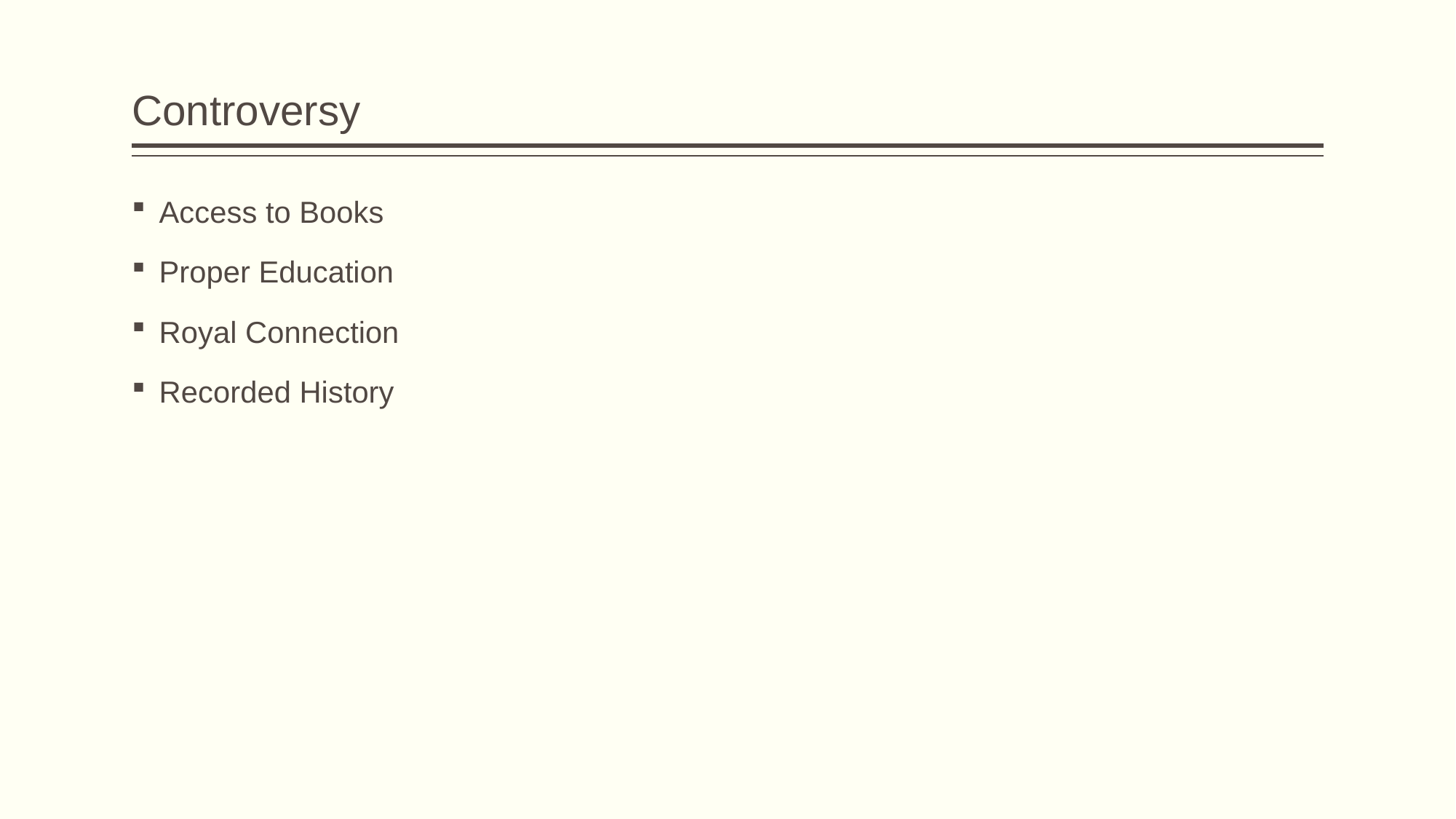

# Controversy
Access to Books
Proper Education
Royal Connection
Recorded History